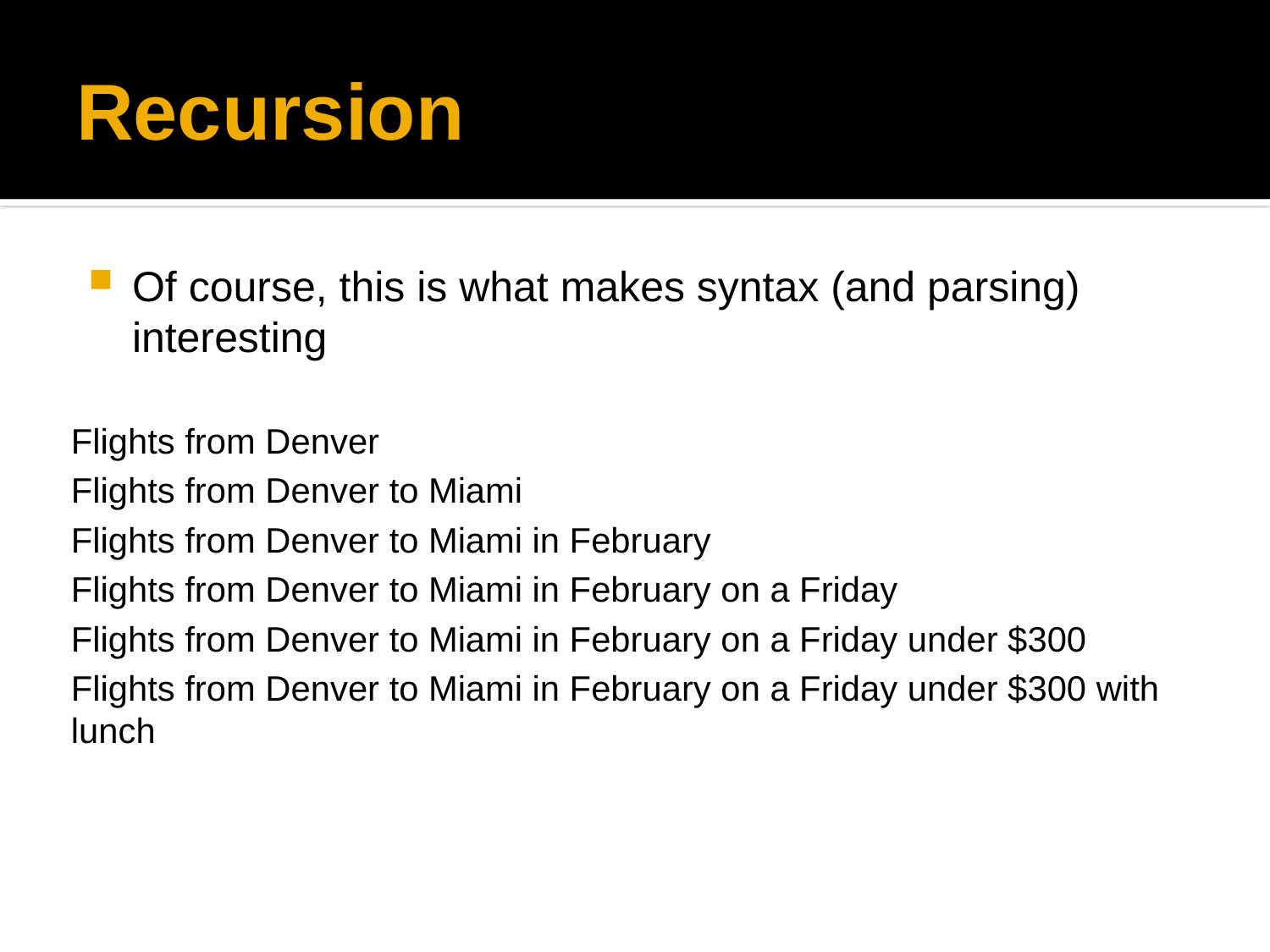

# Recursion
Of course, this is what makes syntax (and parsing) interesting

Flights from Denver
Flights from Denver to Miami
Flights from Denver to Miami in February
Flights from Denver to Miami in February on a Friday
Flights from Denver to Miami in February on a Friday under $300
Flights from Denver to Miami in February on a Friday under $300 with lunch